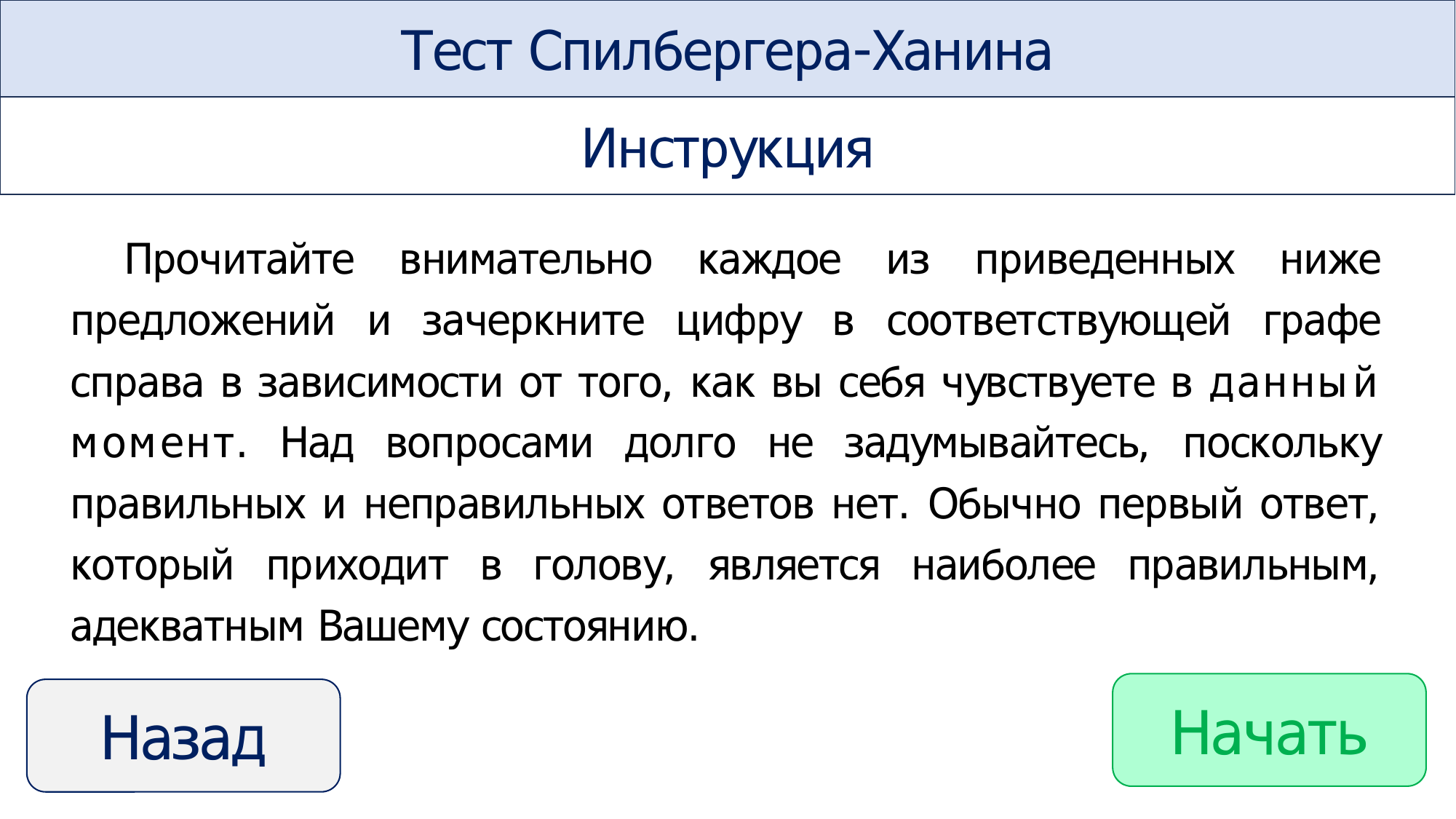

Тест Спилбергера-Ханина
Инструкция
Прочитайте внимательно каждое из приведенных ниже предложений и зачеркните цифру в соответствующей графе справа в зависимости от того, как вы себя чувствуете в данный момент. Над вопросами долго не задумывайтесь, поскольку правильных и неправильных ответов нет. Обычно первый ответ, который приходит в голову, является наиболее правильным, адекватным Вашему состоянию.
Начать
Назад